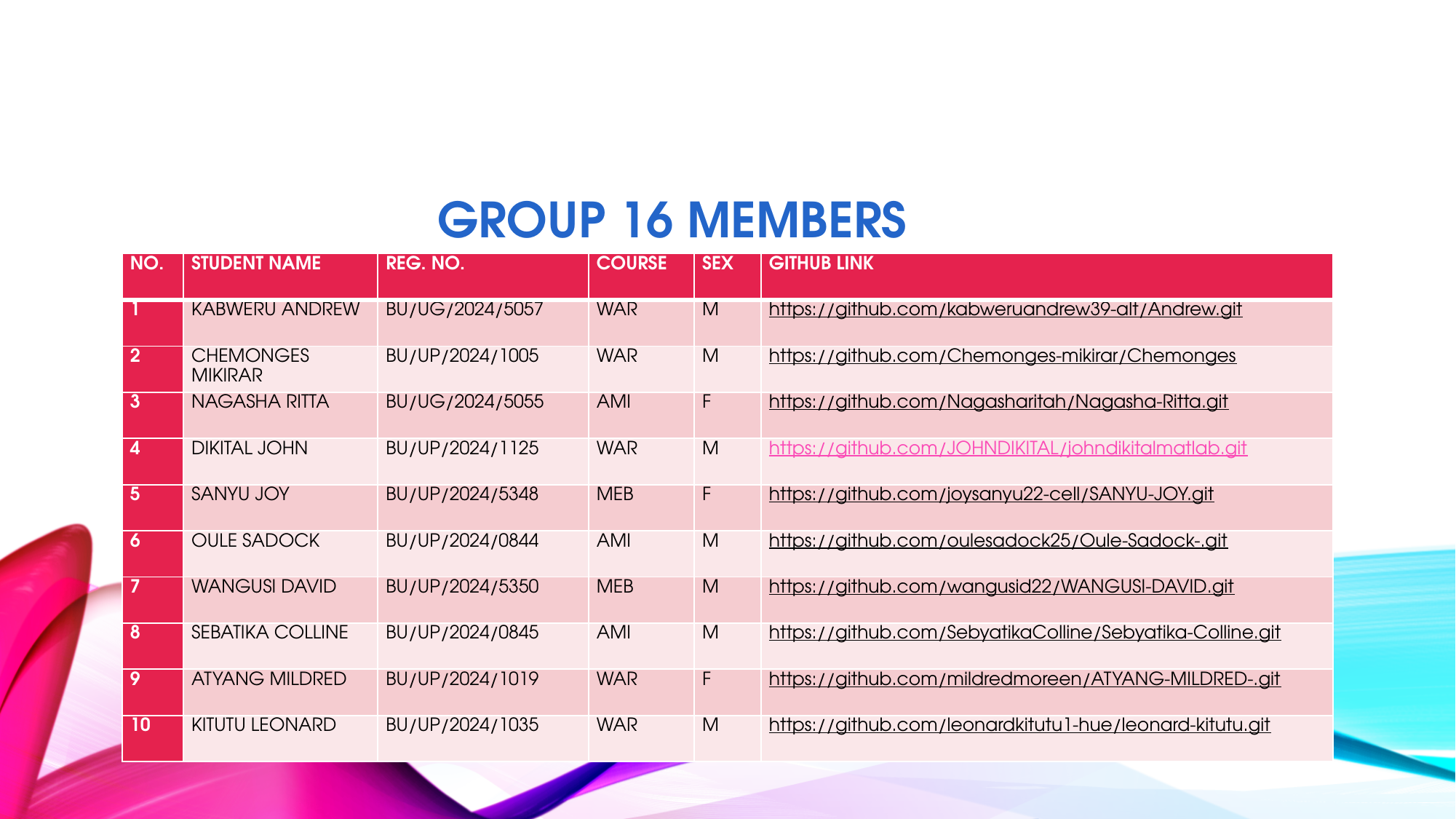

# GROUP 16 MEMBERS

| NO. | STUDENT NAME | REG. NO. | COURSE | SEX | GITHUB LINK |
| --- | --- | --- | --- | --- | --- |
| 1 | KABWERU ANDREW | BU/UG/2024/5057 | WAR | M | https://github.com/kabweruandrew39-alt/Andrew.git |
| 2 | CHEMONGES MIKIRAR | BU/UP/2024/1005 | WAR | M | https://github.com/Chemonges-mikirar/Chemonges |
| 3 | NAGASHA RITTA | BU/UG/2024/5055 | AMI | F | https://github.com/Nagasharitah/Nagasha-Ritta.git |
| 4 | DIKITAL JOHN | BU/UP/2024/1125 | WAR | M | https://github.com/JOHNDIKITAL/johndikitalmatlab.git |
| 5 | SANYU JOY | BU/UP/2024/5348 | MEB | F | https://github.com/joysanyu22-cell/SANYU-JOY.git |
| 6 | OULE SADOCK | BU/UP/2024/0844 | AMI | M | https://github.com/oulesadock25/Oule-Sadock-.git |
| 7 | WANGUSI DAVID | BU/UP/2024/5350 | MEB | M | https://github.com/wangusid22/WANGUSI-DAVID.git |
| 8 | SEBATIKA COLLINE | BU/UP/2024/0845 | AMI | M | https://github.com/SebyatikaColline/Sebyatika-Colline.git |
| 9 | ATYANG MILDRED | BU/UP/2024/1019 | WAR | F | https://github.com/mildredmoreen/ATYANG-MILDRED-.git |
| 10 | KITUTU LEONARD | BU/UP/2024/1035 | WAR | M | https://github.com/leonardkitutu1-hue/leonard-kitutu.git |